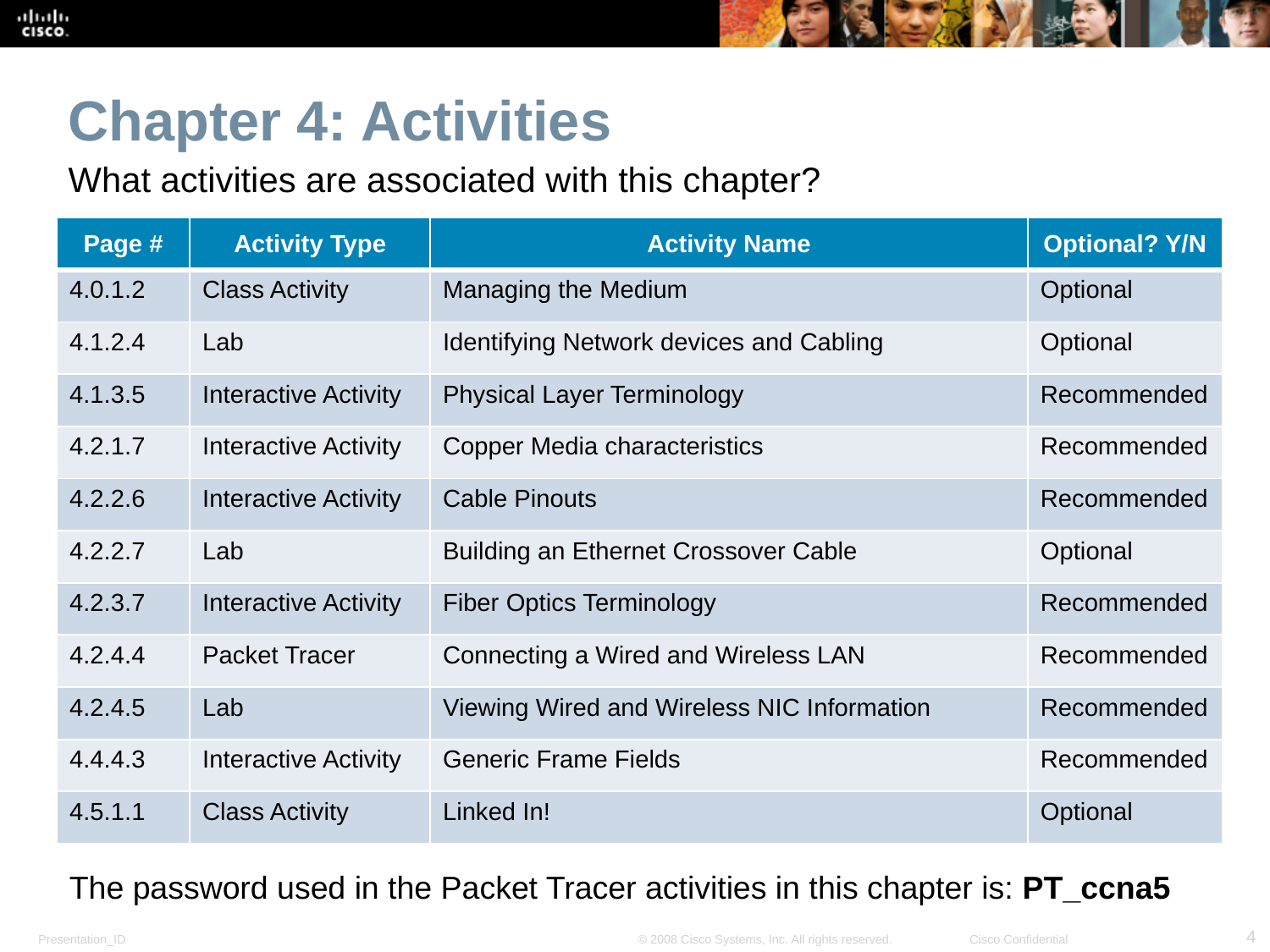

Chapter 4: Activities
What activities are associated with this chapter?

| Page # | Activity Type | Activity Name | Optional? Y/N |
| --- | --- | --- | --- |
| 4.0.1.2 | Class Activity | Managing the Medium | Optional |
| 4.1.2.4 | Lab | Identifying Network devices and Cabling | Optional |
| 4.1.3.5 | Interactive Activity | Physical Layer Terminology | Recommended |
| 4.2.1.7 | Interactive Activity | Copper Media characteristics | Recommended |
| 4.2.2.6 | Interactive Activity | Cable Pinouts | Recommended |
| 4.2.2.7 | Lab | Building an Ethernet Crossover Cable | Optional |
| 4.2.3.7 | Interactive Activity | Fiber Optics Terminology | Recommended |
| 4.2.4.4 | Packet Tracer | Connecting a Wired and Wireless LAN | Recommended |
| 4.2.4.5 | Lab | Viewing Wired and Wireless NIC Information | Recommended |
| 4.4.4.3 | Interactive Activity | Generic Frame Fields | Recommended |
| 4.5.1.1 | Class Activity | Linked In! | Optional |
The password used in the Packet Tracer activities in this chapter is: PT_ccna5